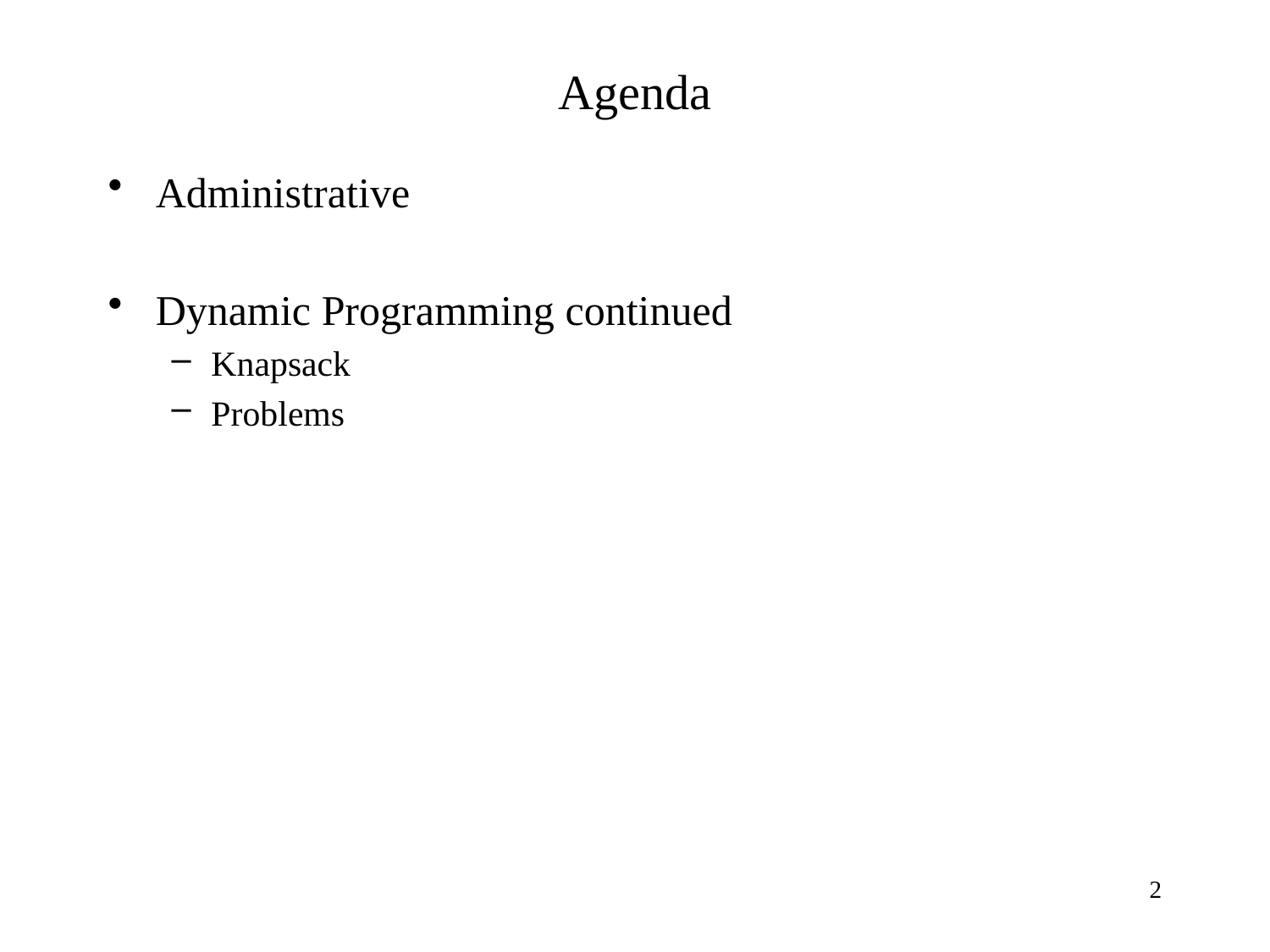

# Agenda
Administrative

Dynamic Programming continued
Knapsack
Problems
2